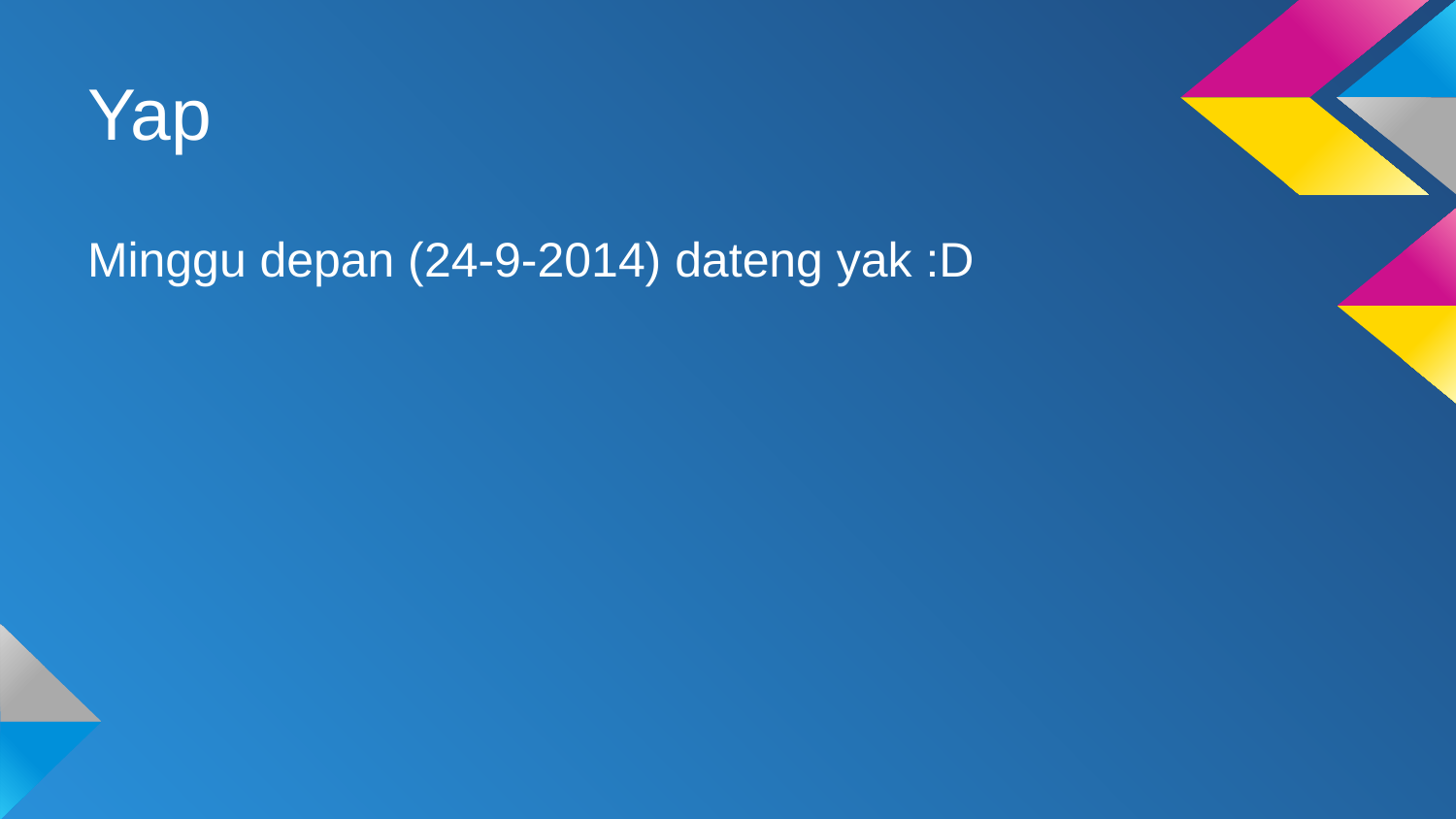

# Yap
Minggu depan (24-9-2014) dateng yak :D